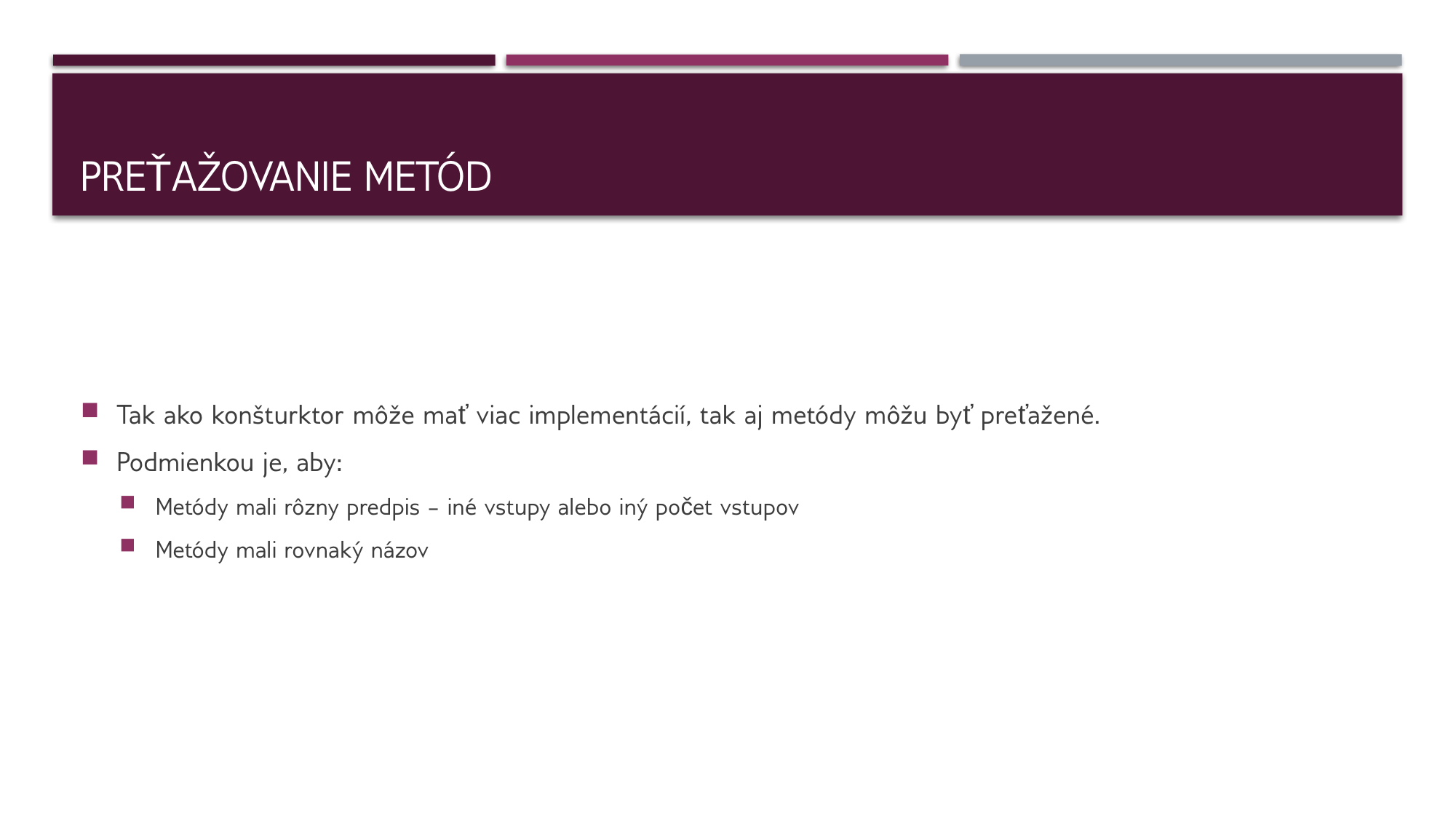

# Preťažovanie metód
Tak ako konšturktor môže mať viac implementácií, tak aj metódy môžu byť preťažené.
Podmienkou je, aby:
Metódy mali rôzny predpis – iné vstupy alebo iný počet vstupov
Metódy mali rovnaký názov